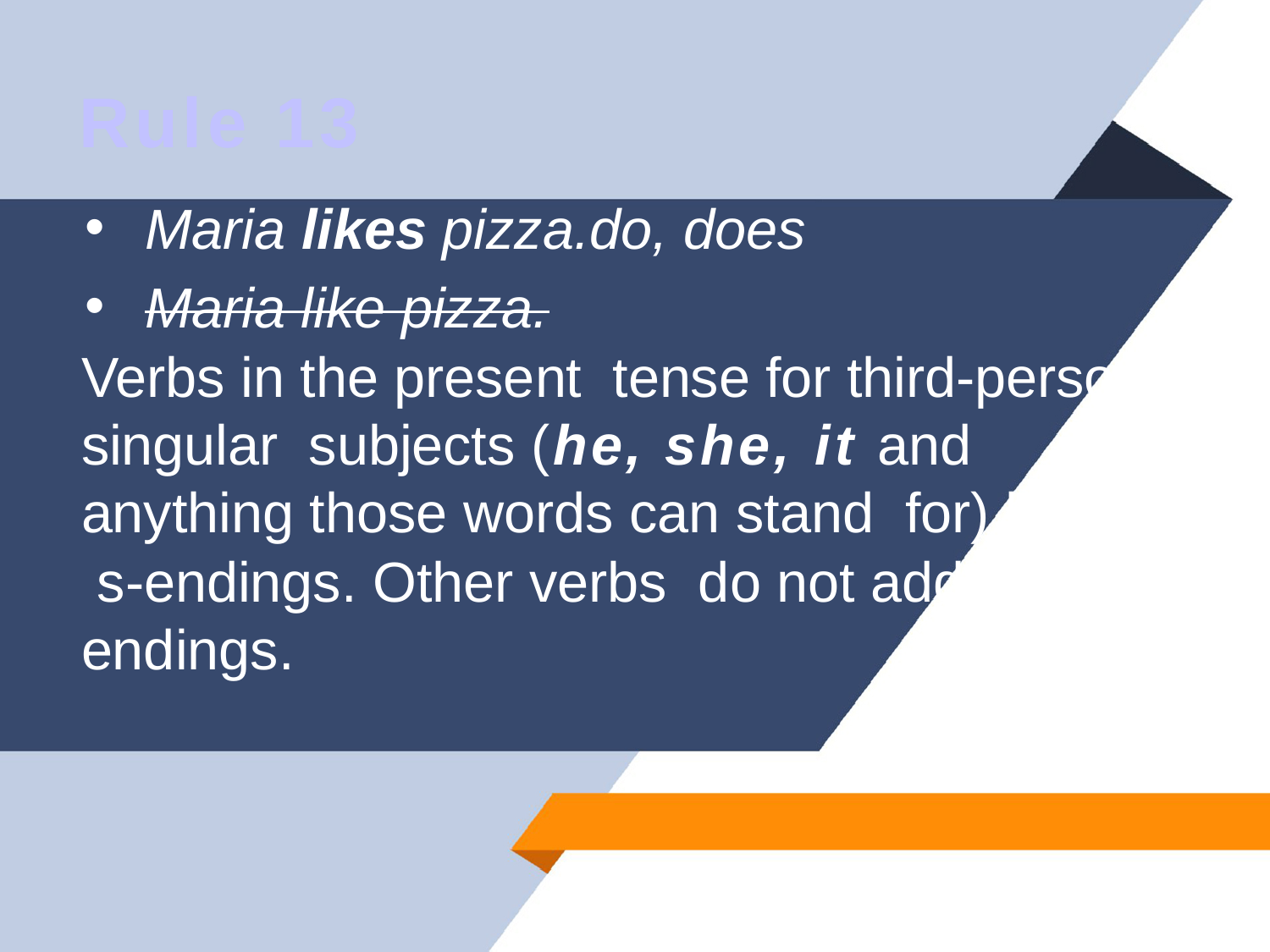

# Rule 13
Maria likes pizza.do, does
Maria like pizza.
Verbs in the present  tense for third-person, singular  subjects (he, she, it and anything those words can stand  for) have
 s-endings. Other verbs  do not add s-endings.